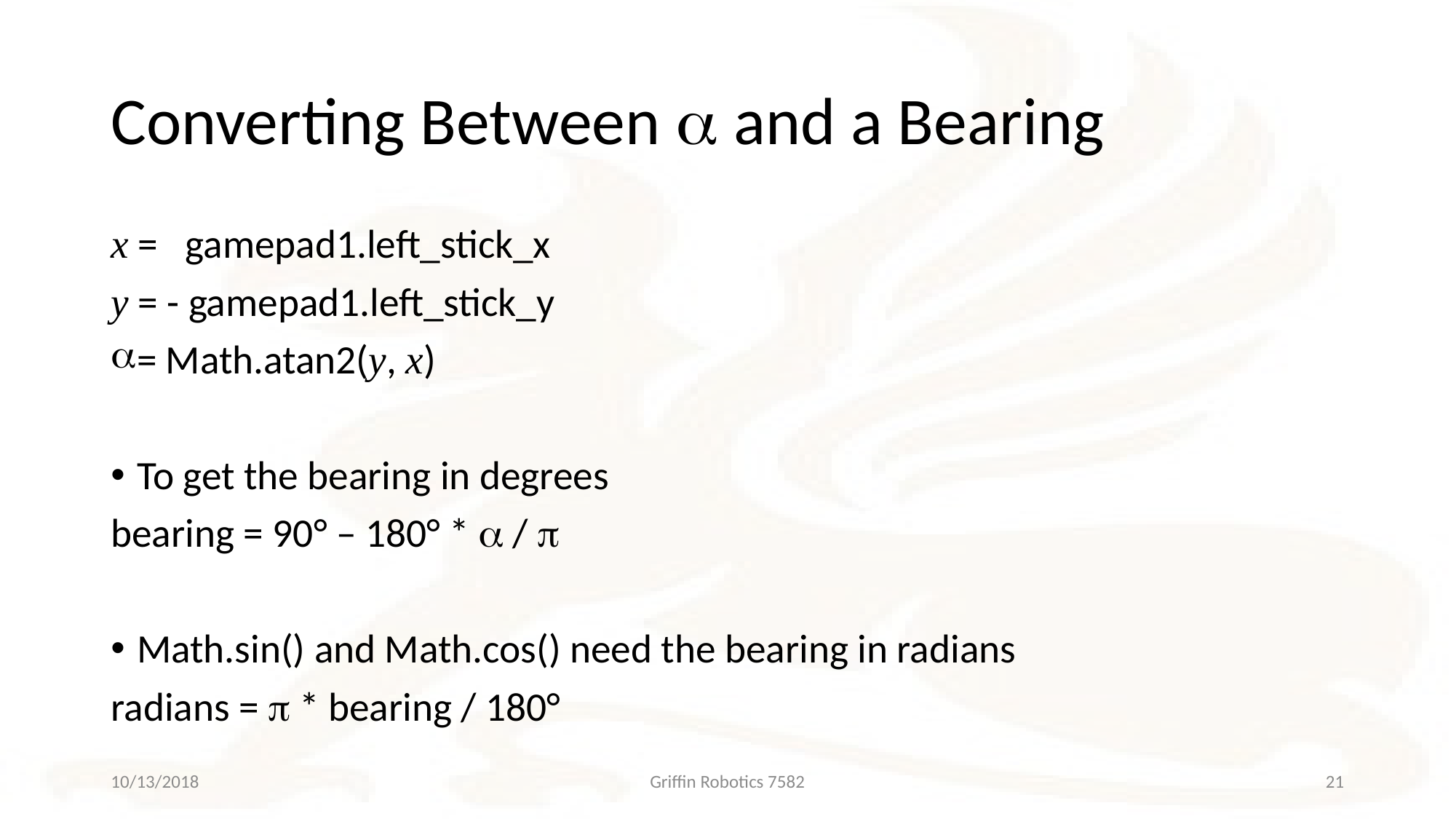

# Converting Between α and a Bearing
x =   gamepad1.left_stick_x
y = - gamepad1.left_stick_y
= Math.atan2(y, x)

To get the bearing in degrees
bearing = 90° – 180° * α / π

Math.sin() and Math.cos() need the bearing in radians
radians = π * bearing / 180°

10/13/2018
Griffin Robotics 7582
21